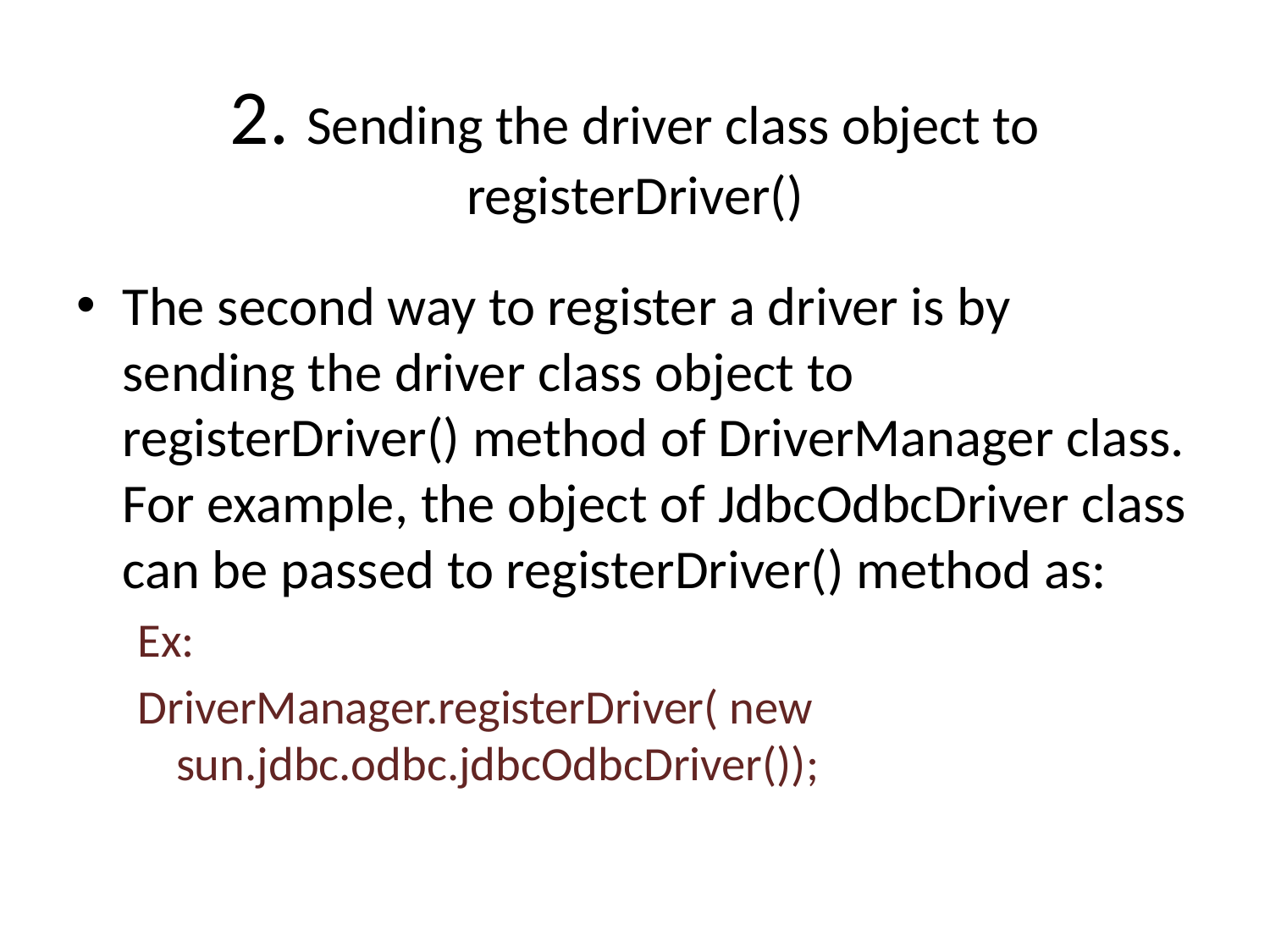

# 2. Sending the driver class object to registerDriver()
The second way to register a driver is by sending the driver class object to registerDriver() method of DriverManager class. For example, the object of JdbcOdbcDriver class can be passed to registerDriver() method as:
Ex:
DriverManager.registerDriver( new sun.jdbc.odbc.jdbcOdbcDriver());